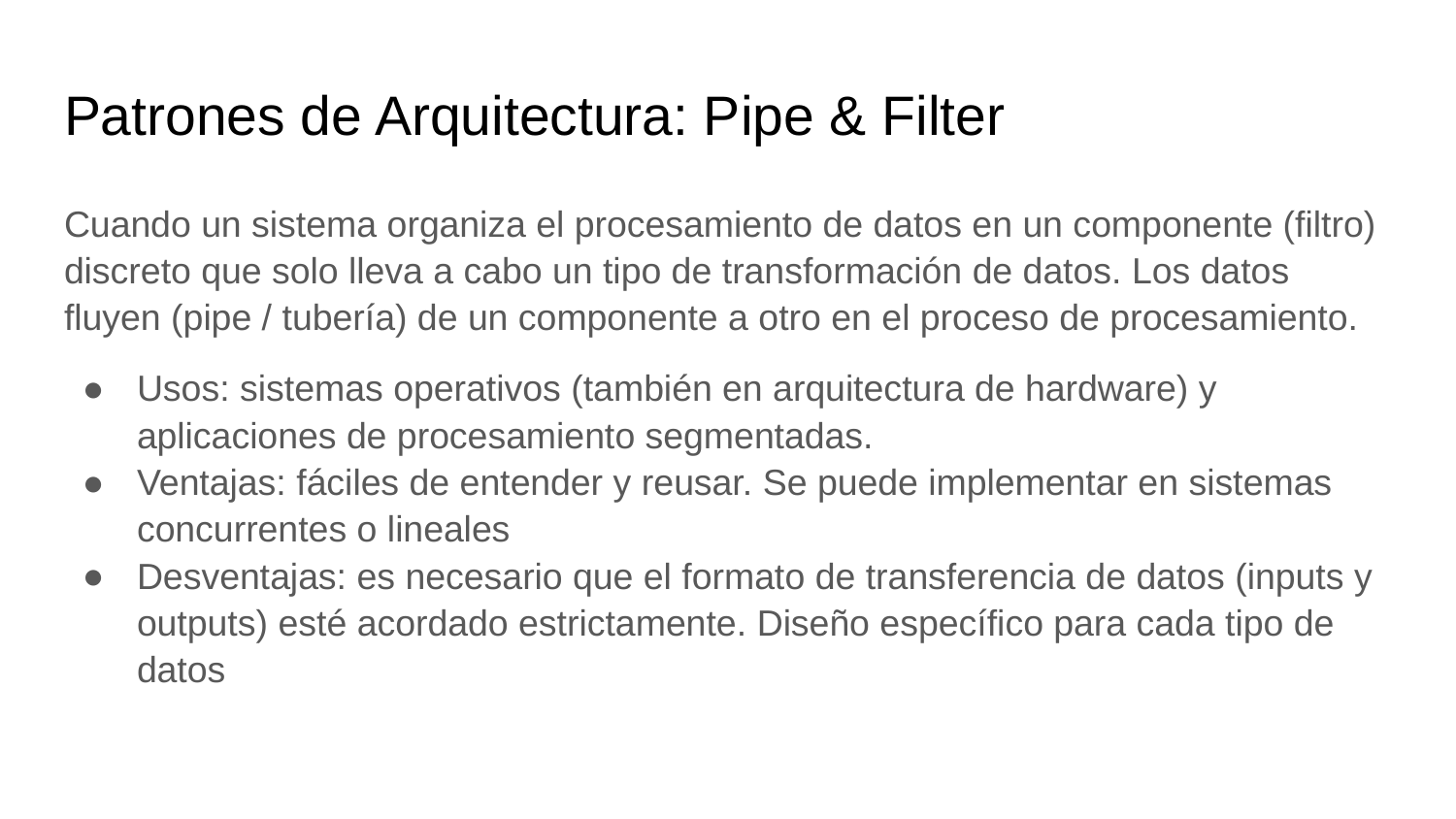

# Patrones de Arquitectura: Pipe & Filter

Cuando un sistema organiza el procesamiento de datos en un componente (filtro) discreto que solo lleva a cabo un tipo de transformación de datos. Los datos fluyen (pipe / tubería) de un componente a otro en el proceso de procesamiento.
Usos: sistemas operativos (también en arquitectura de hardware) y aplicaciones de procesamiento segmentadas.
Ventajas: fáciles de entender y reusar. Se puede implementar en sistemas concurrentes o lineales
Desventajas: es necesario que el formato de transferencia de datos (inputs y outputs) esté acordado estrictamente. Diseño específico para cada tipo de datos